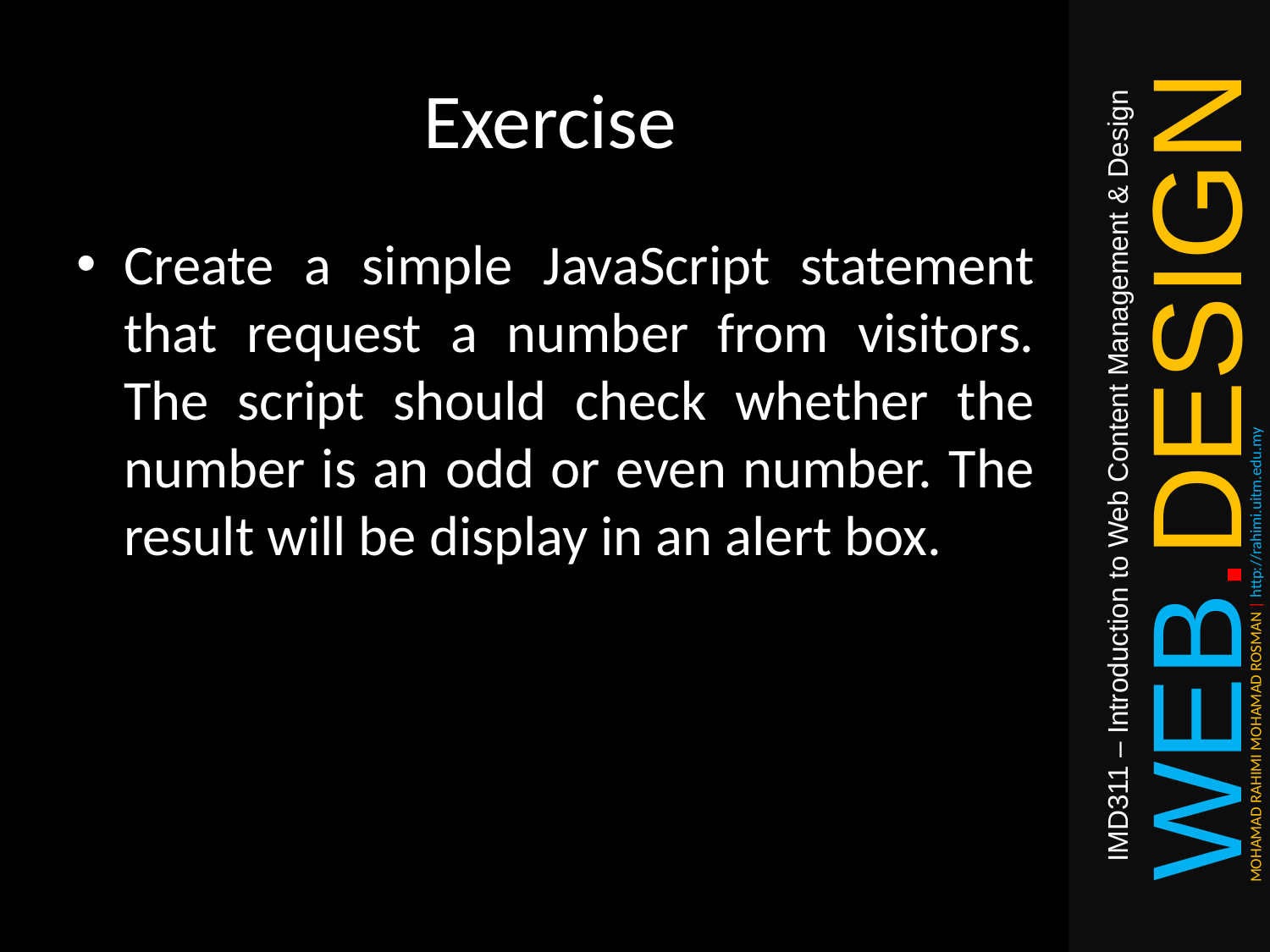

# Exercise
Create a simple JavaScript statement that request a number from visitors. The script should check whether the number is an odd or even number. The result will be display in an alert box.